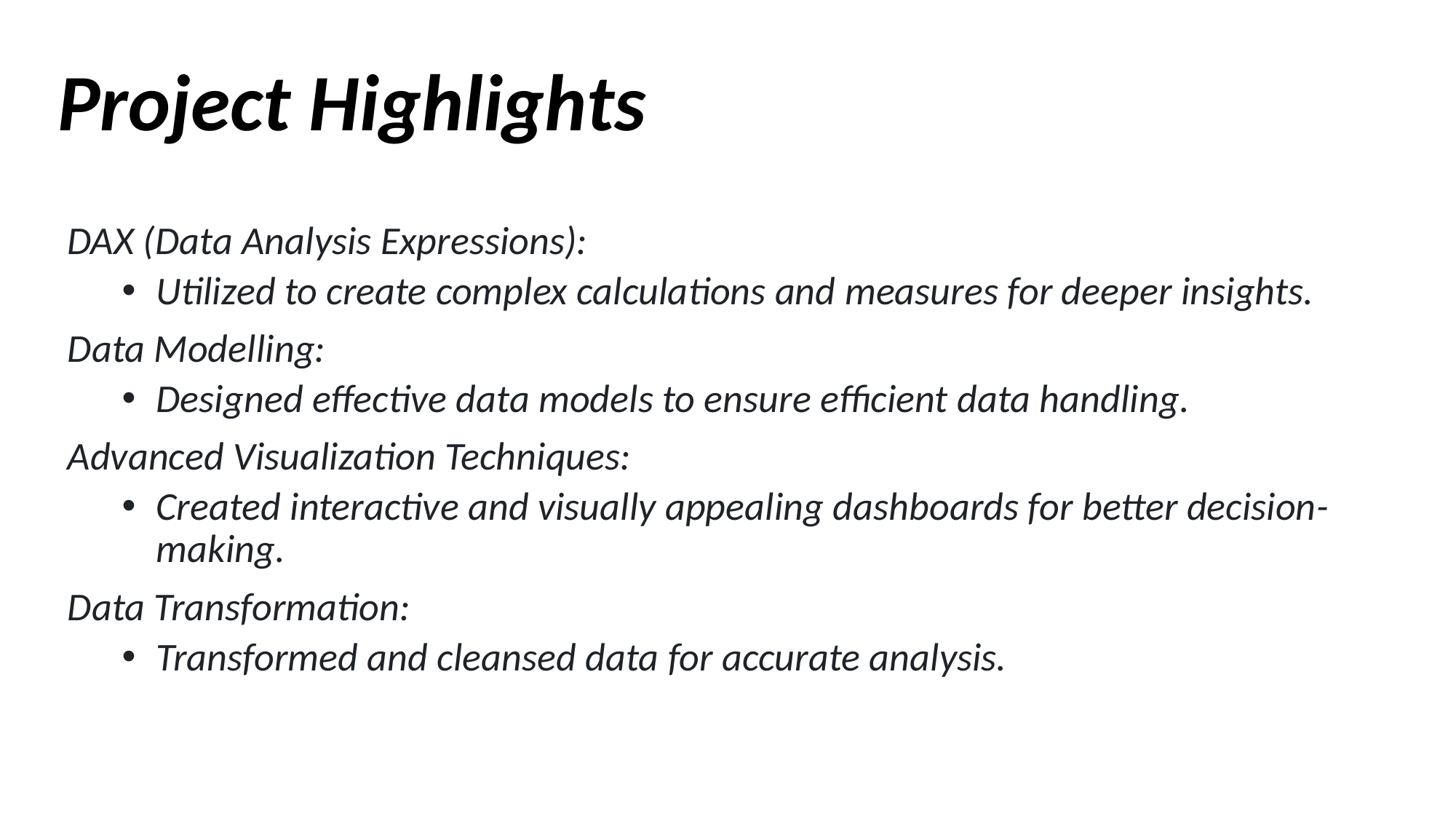

# Project Highlights
DAX (Data Analysis Expressions):
Utilized to create complex calculations and measures for deeper insights.
Data Modelling:
Designed effective data models to ensure efficient data handling.
Advanced Visualization Techniques:
Created interactive and visually appealing dashboards for better decision-making.
Data Transformation:
Transformed and cleansed data for accurate analysis.